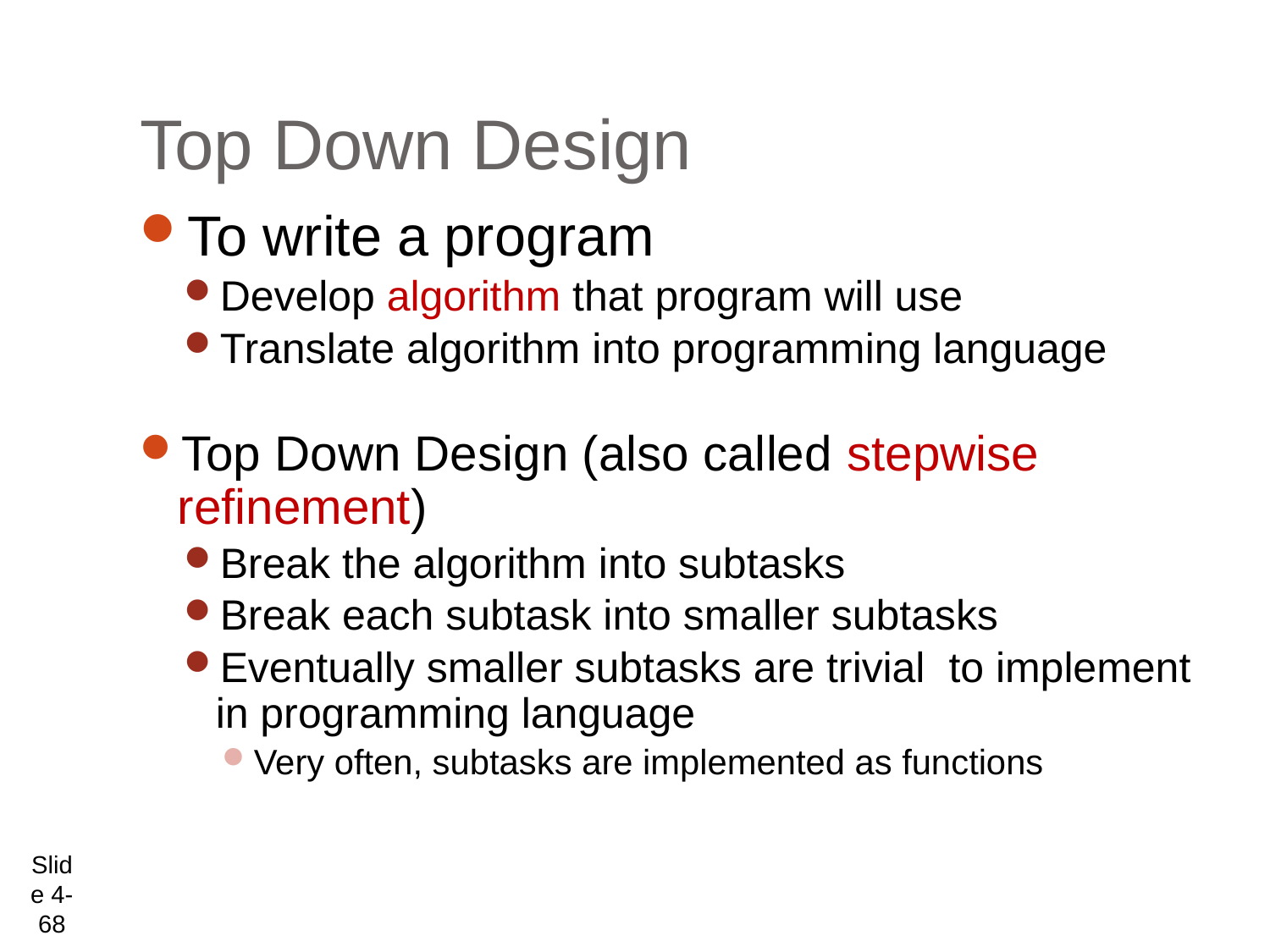

# Top Down Design
To write a program
Develop algorithm that program will use
Translate algorithm into programming language
Top Down Design (also called stepwise refinement)
Break the algorithm into subtasks
Break each subtask into smaller subtasks
Eventually smaller subtasks are trivial  to implement in programming language
Very often, subtasks are implemented as functions
Slide 4- 68